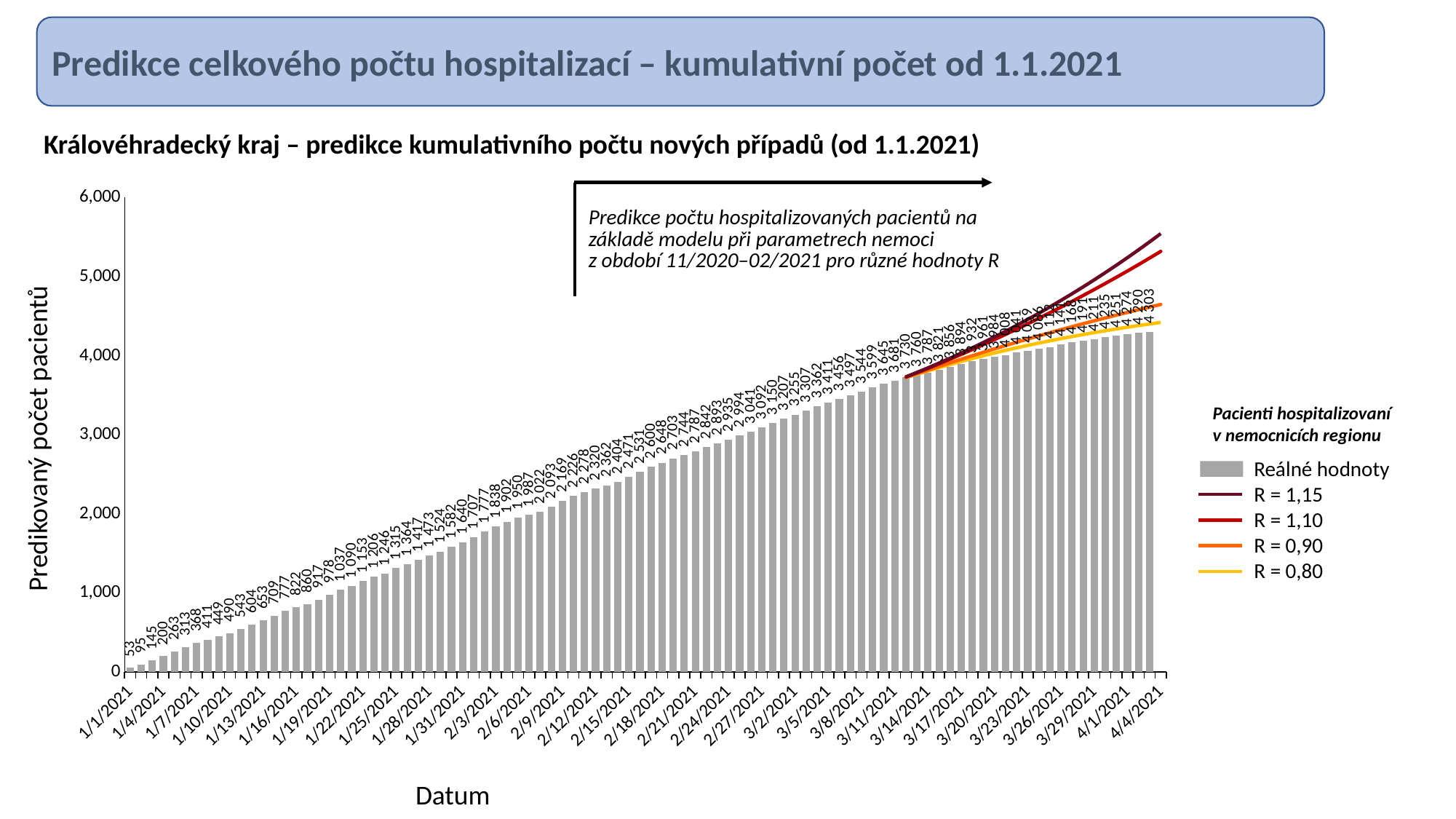

Predikce celkového počtu hospitalizací – kumulativní počet od 1.1.2021
Královéhradecký kraj – predikce kumulativního počtu nových případů (od 1.1.2021)

### Chart

| Category |  |  |  |  |  |
|---|---|---|---|---|---|
| 44197 | 53.0 | None | None | None | None |
| 44198 | 95.0 | None | None | None | None |
| 44199 | 145.0 | None | None | None | None |
| 44200 | 200.0 | None | None | None | None |
| 44201 | 263.0 | None | None | None | None |
| 44202 | 313.0 | None | None | None | None |
| 44203 | 368.0 | None | None | None | None |
| 44204 | 411.0 | None | None | None | None |
| 44205 | 449.0 | None | None | None | None |
| 44206 | 490.0 | None | None | None | None |
| 44207 | 543.0 | None | None | None | None |
| 44208 | 604.0 | None | None | None | None |
| 44209 | 653.0 | None | None | None | None |
| 44210 | 709.0 | None | None | None | None |
| 44211 | 777.0 | None | None | None | None |
| 44212 | 822.0 | None | None | None | None |
| 44213 | 860.0 | None | None | None | None |
| 44214 | 917.0 | None | None | None | None |
| 44215 | 978.0 | None | None | None | None |
| 44216 | 1037.0 | None | None | None | None |
| 44217 | 1090.0 | None | None | None | None |
| 44218 | 1153.0 | None | None | None | None |
| 44219 | 1206.0 | None | None | None | None |
| 44220 | 1246.0 | None | None | None | None |
| 44221 | 1315.0 | None | None | None | None |
| 44222 | 1364.0 | None | None | None | None |
| 44223 | 1417.0 | None | None | None | None |
| 44224 | 1473.0 | None | None | None | None |
| 44225 | 1524.0 | None | None | None | None |
| 44226 | 1582.0 | None | None | None | None |
| 44227 | 1640.0 | None | None | None | None |
| 44228 | 1707.0 | None | None | None | None |
| 44229 | 1777.0 | None | None | None | None |
| 44230 | 1838.0 | None | None | None | None |
| 44231 | 1902.0 | None | None | None | None |
| 44232 | 1950.0 | None | None | None | None |
| 44233 | 1987.0 | None | None | None | None |
| 44234 | 2022.0 | None | None | None | None |
| 44235 | 2093.0 | None | None | None | None |
| 44236 | 2169.0 | None | None | None | None |
| 44237 | 2226.0 | None | None | None | None |
| 44238 | 2278.0 | None | None | None | None |
| 44239 | 2320.0 | None | None | None | None |
| 44240 | 2362.0 | None | None | None | None |
| 44241 | 2404.0 | None | None | None | None |
| 44242 | 2471.0 | None | None | None | None |
| 44243 | 2531.0 | None | None | None | None |
| 44244 | 2600.0 | None | None | None | None |
| 44245 | 2648.0 | None | None | None | None |
| 44246 | 2703.0 | None | None | None | None |
| 44247 | 2744.0 | None | None | None | None |
| 44248 | 2787.0 | None | None | None | None |
| 44249 | 2842.0 | None | None | None | None |
| 44250 | 2893.0 | None | None | None | None |
| 44251 | 2935.0 | None | None | None | None |
| 44252 | 2994.0 | None | None | None | None |
| 44253 | 3041.0 | None | None | None | None |
| 44254 | 3092.0 | None | None | None | None |
| 44255 | 3150.0 | None | None | None | None |
| 44256 | 3207.0 | None | None | None | None |
| 44257 | 3255.0 | None | None | None | None |
| 44258 | 3307.0 | None | None | None | None |
| 44259 | 3362.0 | None | None | None | None |
| 44260 | 3411.0 | None | None | None | None |
| 44261 | 3456.0 | None | None | None | None |
| 44262 | 3497.0 | None | None | None | None |
| 44263 | 3544.0 | None | None | None | None |
| 44264 | 3599.0 | None | None | None | None |
| 44265 | 3645.0 | None | None | None | None |
| 44266 | 3681.0 | None | None | None | None |
| 44267 | 3730.0 | 3723.5173220917427 | 3726.1531723513335 | 3731.4248728705165 | 3732.7416801672925 |
| 44268 | 3760.0 | 3766.887374069531 | 3773.1346941295487 | 3785.8148945307958 | 3789.0221347282463 |
| 44269 | 3787.0 | 3809.0595364443566 | 3819.6446779730936 | 3841.521667139634 | 3847.137501413527 |
| 44270 | 3821.0 | 3850.055216758312 | 3865.750160653812 | 3898.8183513152035 | 3907.431834486557 |
| 44271 | 3856.0 | 3889.607817446536 | 3911.227150237938 | 3957.6308526768007 | 3969.886581385166 |
| 44272 | 3894.0 | 3927.869459436853 | 3956.1023800460484 | 4017.68246810051 | 4034.141339172288 |
| 44273 | 3932.0 | 3964.963058519698 | 4000.417528339064 | 4078.8943353506775 | 4100.10137705544 |
| 44274 | 3961.0 | 4000.87561630911 | 4044.157249232723 | 4141.388242564797 | 4167.955234245703 |
| 44275 | 3984.0 | 4035.4435519988033 | 4087.1697542646043 | 4205.218969376654 | 4237.864159335173 |
| 44276 | 4008.0 | 4068.6385212406294 | 4129.407069124608 | 4270.385005776062 | 4309.861651788949 |
| 44277 | 4041.0 | 4100.560245173403 | 4170.919381514153 | 4336.876451808141 | 4383.933106984017 |
| 44278 | 4059.0 | 4131.2929488830205 | 4211.729271288732 | 4404.602739162361 | 4459.971801352727 |
| 44279 | 4086.0 | 4160.930193852664 | 4251.866887030204 | 4473.529178462506 | 4537.952841525514 |
| 44280 | 4112.0 | 4189.480527050888 | 4291.319421284004 | 4543.704397320018 | 4617.979451179389 |
| 44281 | 4141.0 | 4216.949921229051 | 4330.073981965532 | 4615.198906905148 | 4700.1862909404335 |
| 44282 | 4168.0 | 4243.352593390275 | 4368.123920178051 | 4688.040266246105 | 4784.635112727978 |
| 44283 | 4191.0 | 4268.738672515617 | 4405.486175255155 | 4762.204997937526 | 4871.316622943386 |
| 44284 | 4211.0 | 4293.1742449053945 | 4442.193404183554 | 4837.69210168388 | 4960.241263162778 |
| 44285 | 4235.0 | 4316.70825341006 | 4478.265822154117 | 4914.526834880185 | 5051.470576522711 |
| 44286 | 4251.0 | 4339.370753995738 | 4513.7093864375865 | 4992.750337363237 | 5145.097901653012 |
| 44287 | 4274.0 | 4361.172506486083 | 4548.516508152528 | 5072.394763173941 | 5241.202298024509 |
| 44288 | 4290.0 | 4382.139089504662 | 4582.692395031476 | 5153.4815556493395 | 5339.845273915472 |
| 44289 | 4303.0 | 4402.307488619473 | 4616.254067501007 | 5236.018270151512 | 5441.065839657924 |
| 44290 | None | 4421.717912456721 | 4649.215494741972 | 5320.0195102710295 | 5544.909535082037 |
|  | None | None | None | None | None |
|  | None | None | None | None | None |
|  | None | None | None | None | None |
|  | None | None | None | None | None |
|  | None | None | None | None | None |
|  | None | None | None | None | None |
|  | None | None | None | None | None |
|  | None | None | None | None | None |
|  | None | None | None | None | None |
|  | None | None | None | None | None |
|  | None | None | None | None | None |
|  | None | None | None | None | None |
|  | None | None | None | None | None |
|  | None | None | None | None | None |
|  | None | None | None | None | None |
|  | None | None | None | None | None |
|  | None | None | None | None | None |
|  | None | None | None | None | None |
|  | None | None | None | None | None |
|  | None | None | None | None | None |
|  | None | None | None | None | None |
|  | None | None | None | None | None |
|  | None | None | None | None | None |
|  | None | None | None | None | None |
|  | None | None | None | None | None |
|  | None | None | None | None | None |
|  | None | None | None | None | None |
|  | None | None | None | None | None |
|  | None | None | None | None | None |
|  | None | None | None | None | None |
|  | None | None | None | None | None |
|  | None | None | None | None | None |
|  | None | None | None | None | None |
|  | None | None | None | None | None |
|  | None | None | None | None | None |
|  | None | None | None | None | None |
|  | None | None | None | None | None |
|  | None | None | None | None | None |
|  | None | None | None | None | None |
|  | None | None | None | None | None |
|  | None | None | None | None | None |
|  | None | None | None | None | None |
|  | None | None | None | None | None |
|  | None | None | None | None | None |
|  | None | None | None | None | None |
|  | None | None | None | None | None |
|  | None | None | None | None | None |
|  | None | None | None | None | None |
|  | None | None | None | None | None |
|  | None | None | None | None | None |
|  | None | None | None | None | None |
|  | None | None | None | None | None |
|  | None | None | None | None | None |
|  | None | None | None | None | None |
|  | None | None | None | None | None |
|  | None | None | None | None | None |
|  | None | None | None | None | None |
|  | None | None | None | None | None |
|  | None | None | None | None | None |
|  | None | None | None | None | None |
|  | None | None | None | None | None |
|  | None | None | None | None | None |
|  | None | None | None | None | None |
|  | None | None | None | None | None |
|  | None | None | None | None | None |
|  | None | None | None | None | None |
|  | None | None | None | None | None |
|  | None | None | None | None | None |
|  | None | None | None | None | None |
|  | None | None | None | None | None |
|  | None | None | None | None | None |
|  | None | None | None | None | None |
|  | None | None | None | None | None |
|  | None | None | None | None | None |
|  | None | None | None | None | None |
|  | None | None | None | None | None |
|  | None | None | None | None | None |
|  | None | None | None | None | None |
|  | None | None | None | None | None |
|  | None | None | None | None | None |
|  | None | None | None | None | None |
|  | None | None | None | None | None |
|  | None | None | None | None | None |
|  | None | None | None | None | None |
|  | None | None | None | None | None |
|  | None | None | None | None | None |
|  | None | None | None | None | None |
| Predikce počtu hospitalizovaných pacientů na základě modelu při parametrech nemoci z období 11/2020–02/2021 pro různé hodnoty R |
| --- |
Pacienti hospitalizovaní v nemocnicích regionu
Predikovaný počet pacientů
Reálné hodnoty
R = 1,15
R = 1,10
R = 0,90
R = 0,80

Datum